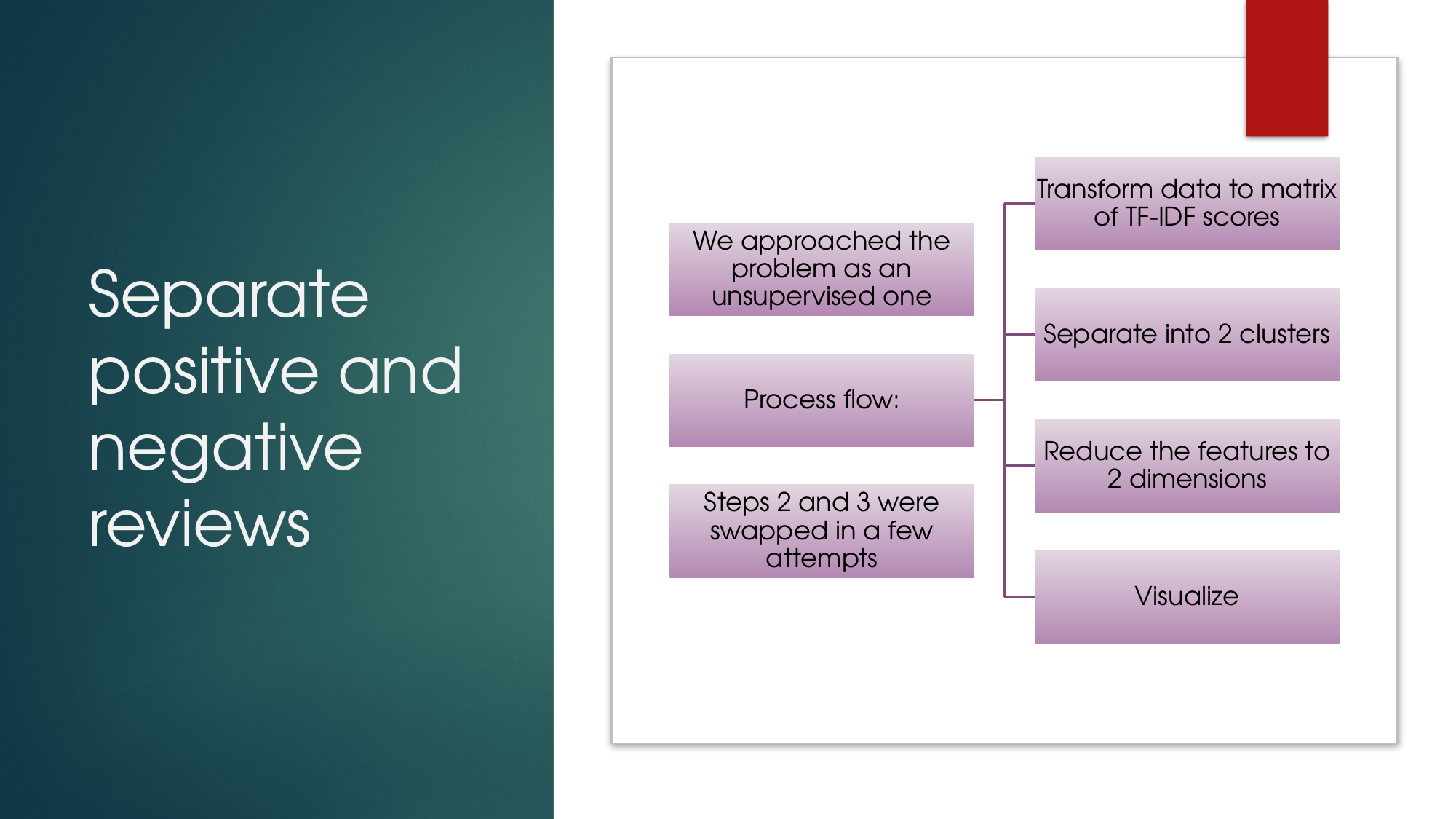

We approached the problem as an unsupervised one
Process flow:
Transform data to matrix of TF-IDF scores
Separate into 2 clusters
Reduce the features to 2 dimensions
Visualize
Steps 2 and 3 were swapped in a few attempts
# Separate positive and negative reviews